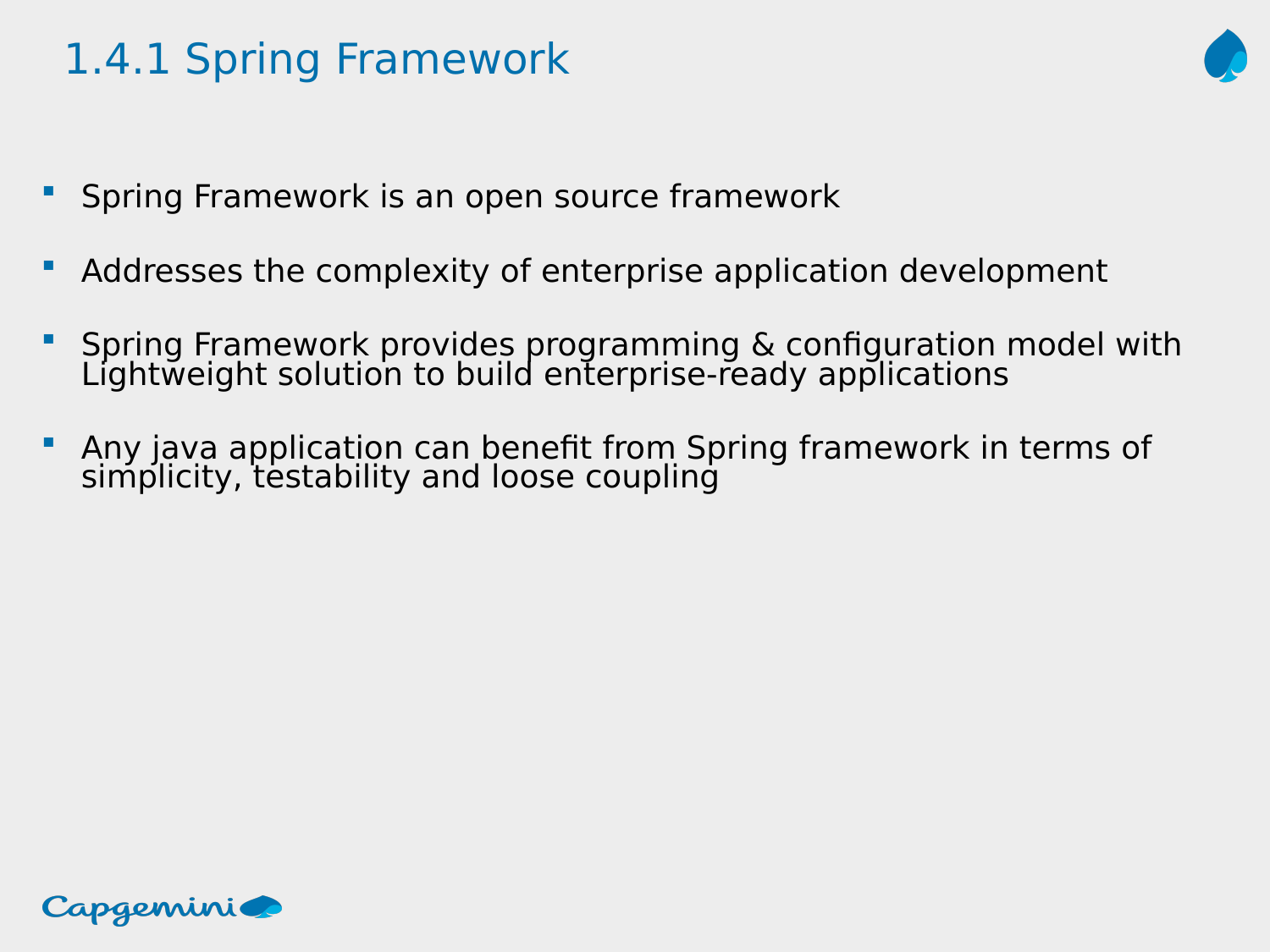

# 1.4.1 Spring Framework

Spring Framework is an open source framework

Addresses the complexity of enterprise application development

Spring Framework provides programming & configuration model with Lightweight solution to build enterprise-ready applications

Any java application can benefit from Spring framework in terms of simplicity, testability and loose coupling